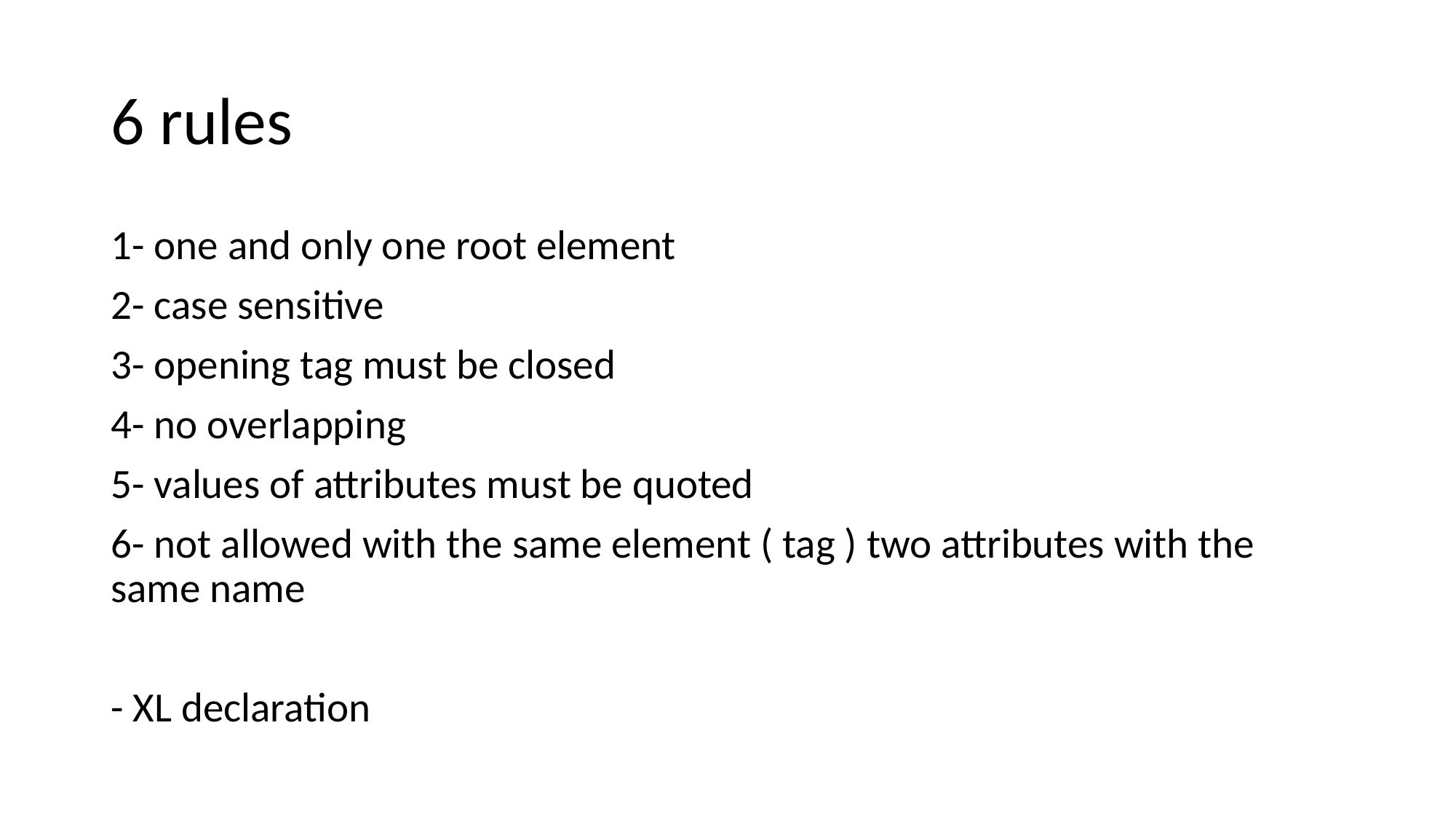

# 6 rules
1- one and only one root element
2- case sensitive
3- opening tag must be closed
4- no overlapping
5- values of attributes must be quoted
6- not allowed with the same element ( tag ) two attributes with the same name

- XL declaration